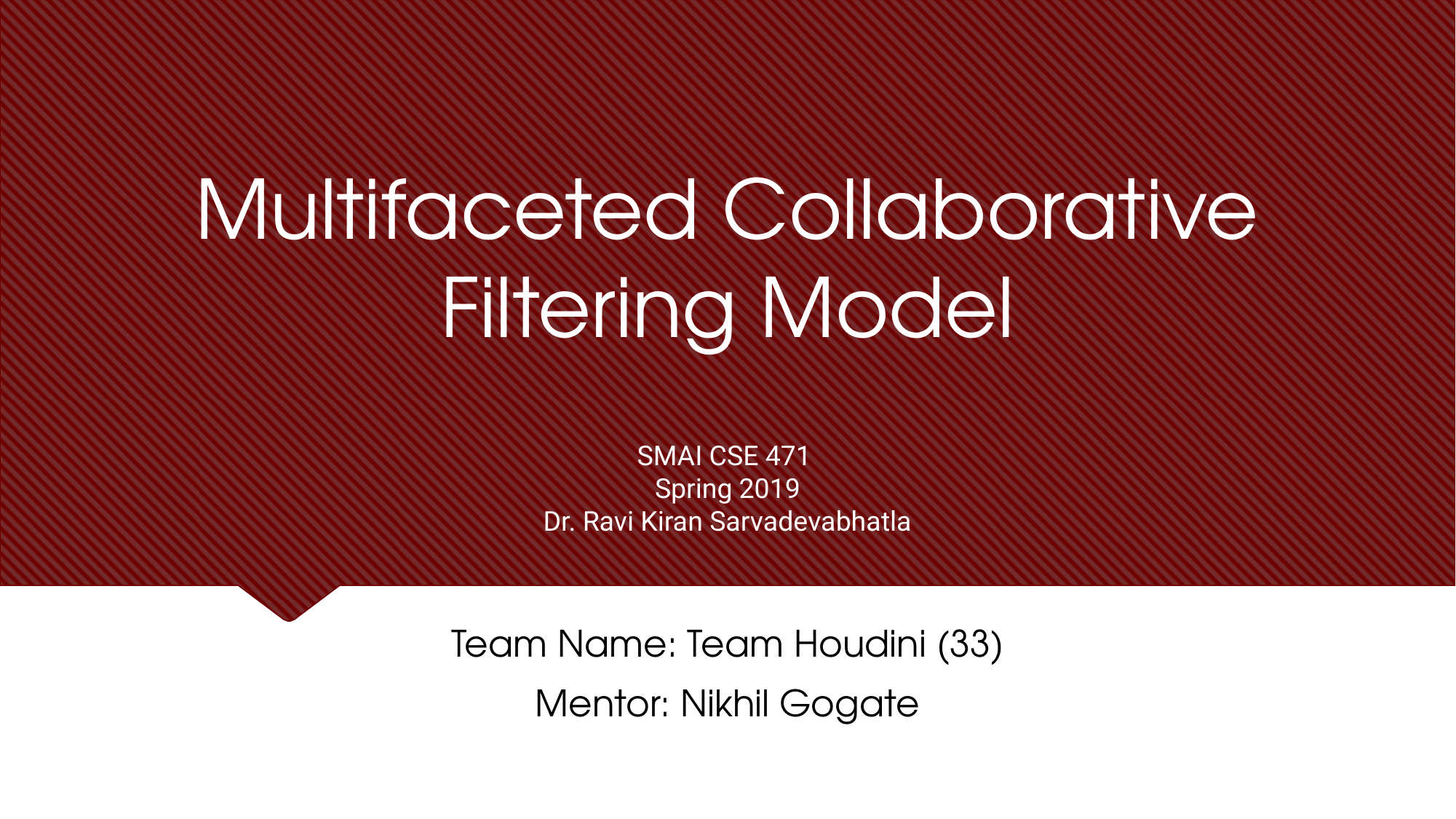

# Multifaceted Collaborative Filtering Model
SMAI CSE 471
Spring 2019
Dr. Ravi Kiran Sarvadevabhatla

Team Name: Team Houdini (33)
Mentor: Nikhil Gogate